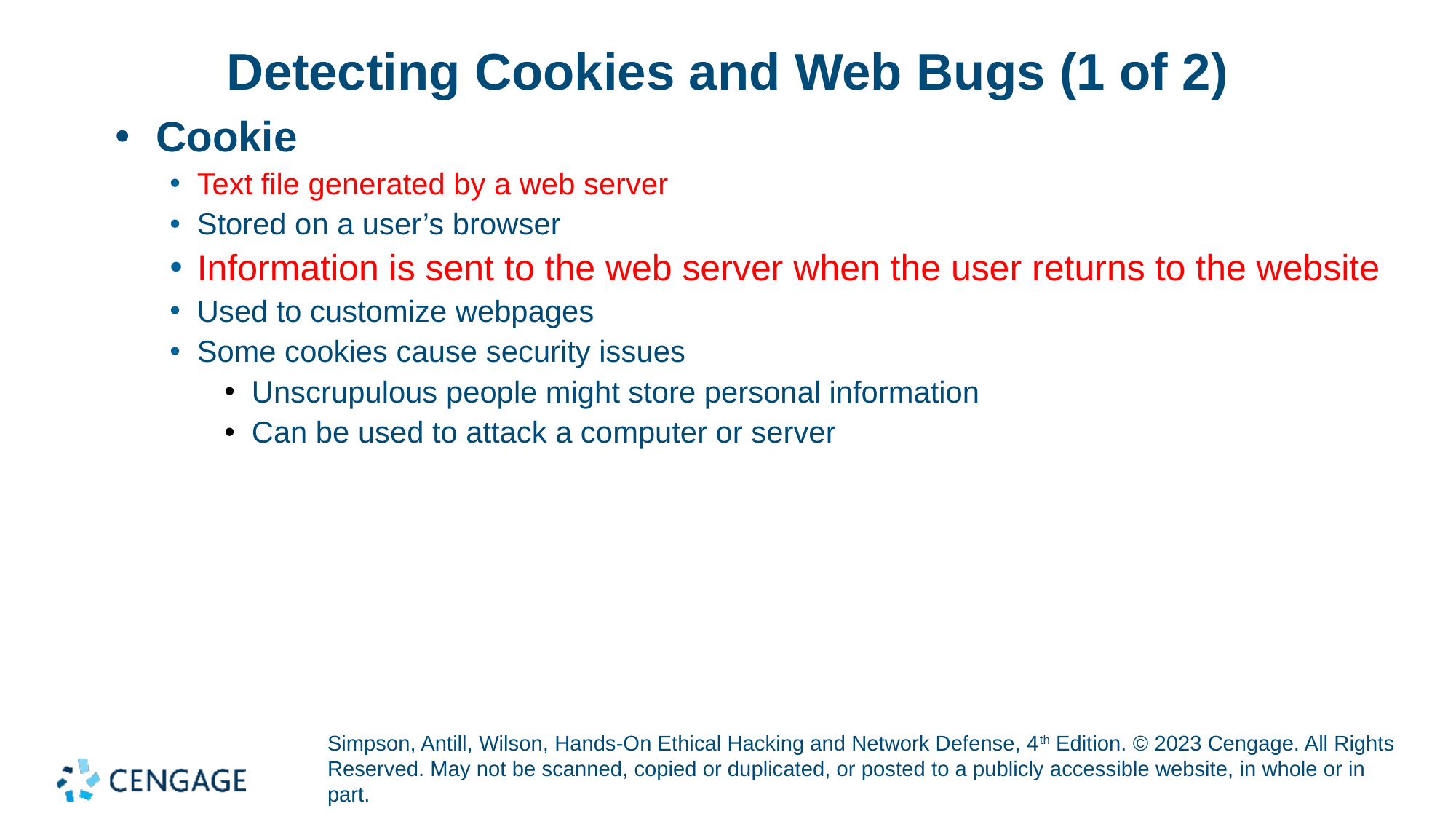

# Detecting Cookies and Web Bugs (1 of 2)
Cookie
Text file generated by a web server
Stored on a user’s browser
Information is sent to the web server when the user returns to the website
Used to customize webpages
Some cookies cause security issues
Unscrupulous people might store personal information
Can be used to attack a computer or server